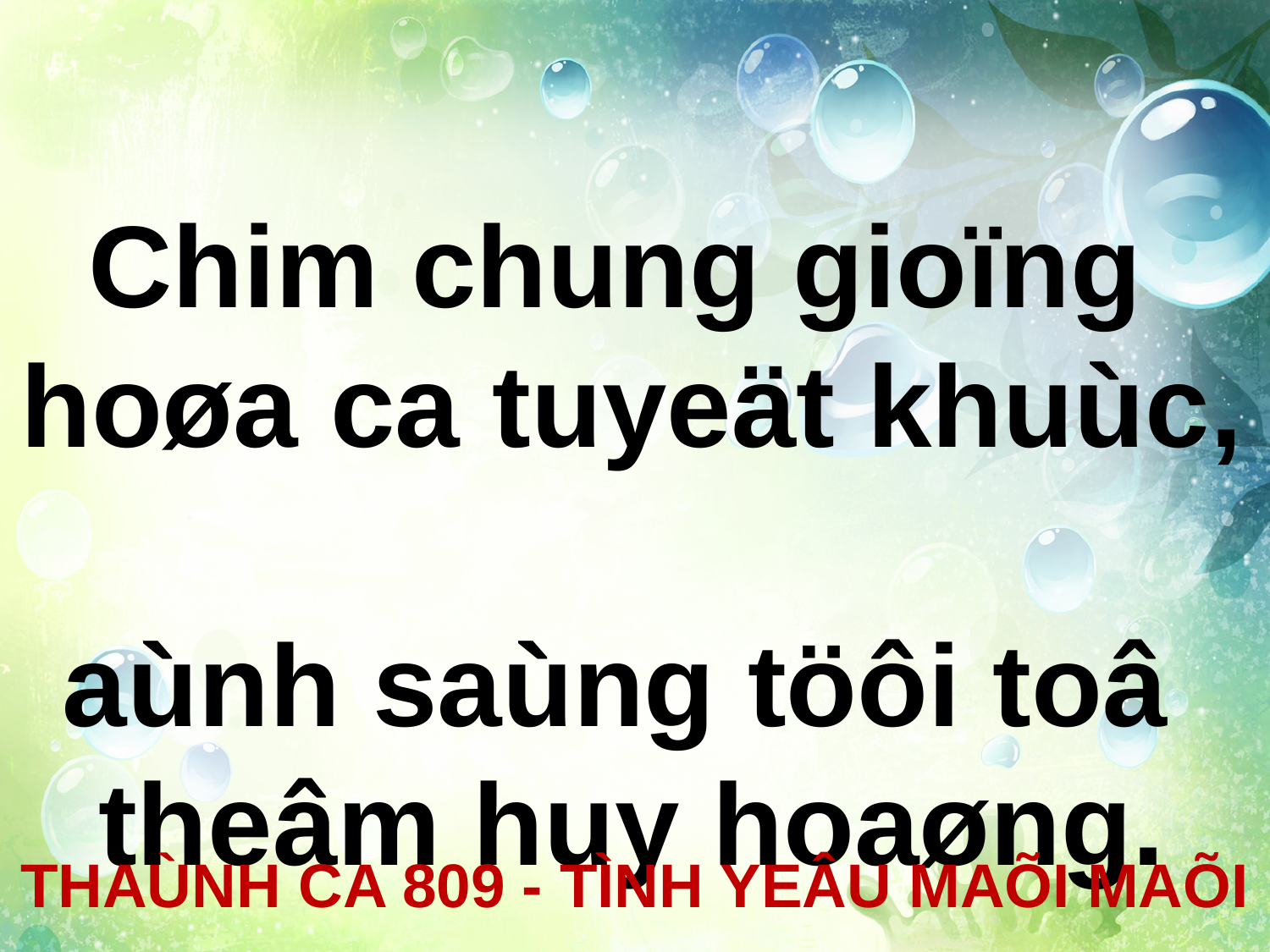

Chim chung gioïng
hoøa ca tuyeät khuùc,
aùnh saùng töôi toâ
theâm huy hoaøng.
THAÙNH CA 809 - TÌNH YEÂU MAÕI MAÕI